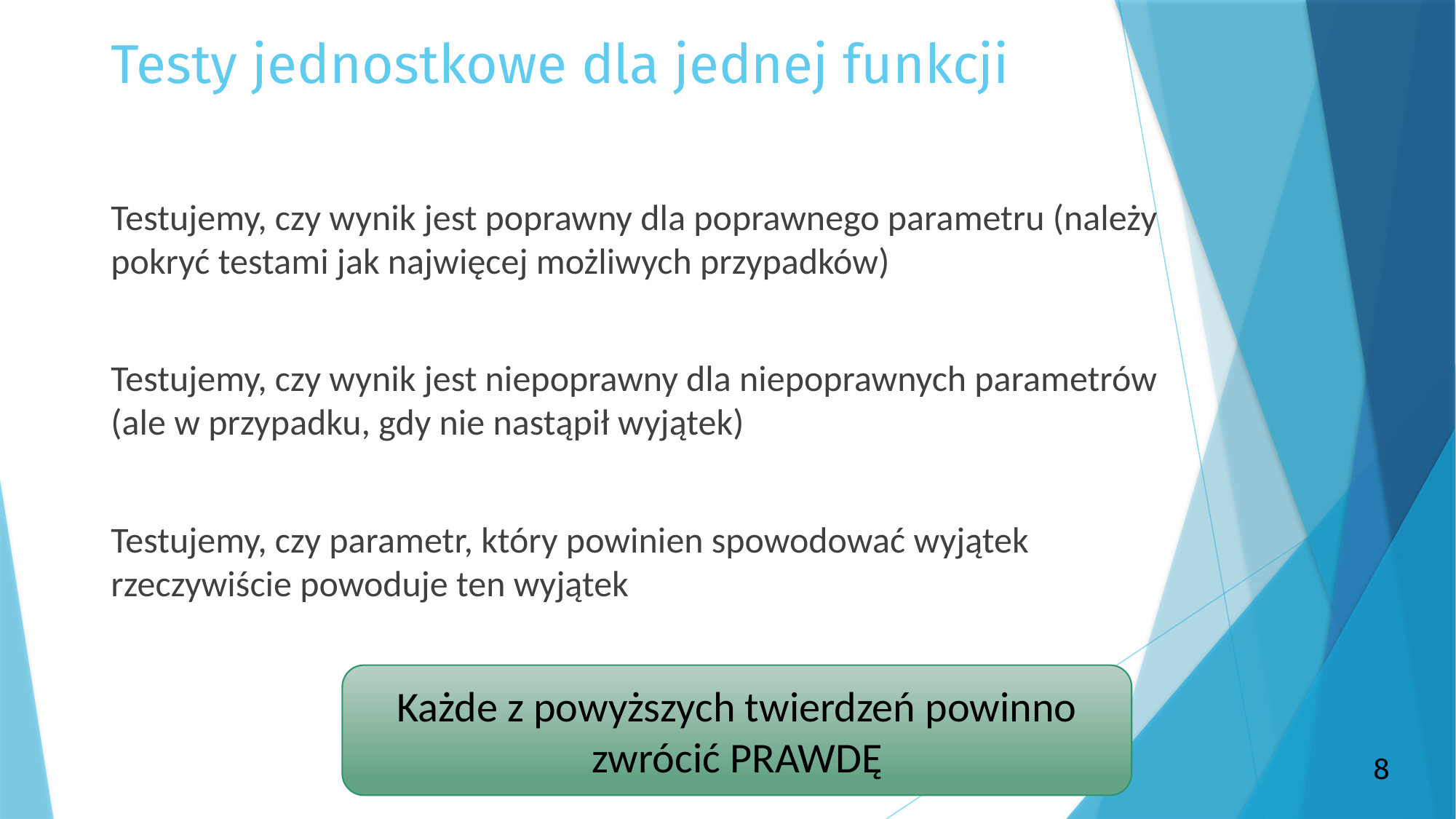

# Testy jednostkowe dla jednej funkcji
Testujemy, czy wynik jest poprawny dla poprawnego parametru (należy pokryć testami jak najwięcej możliwych przypadków)

Testujemy, czy wynik jest niepoprawny dla niepoprawnych parametrów (ale w przypadku, gdy nie nastąpił wyjątek)

Testujemy, czy parametr, który powinien spowodować wyjątek rzeczywiście powoduje ten wyjątek
Każde z powyższych twierdzeń powinno zwrócić PRAWDĘ
8